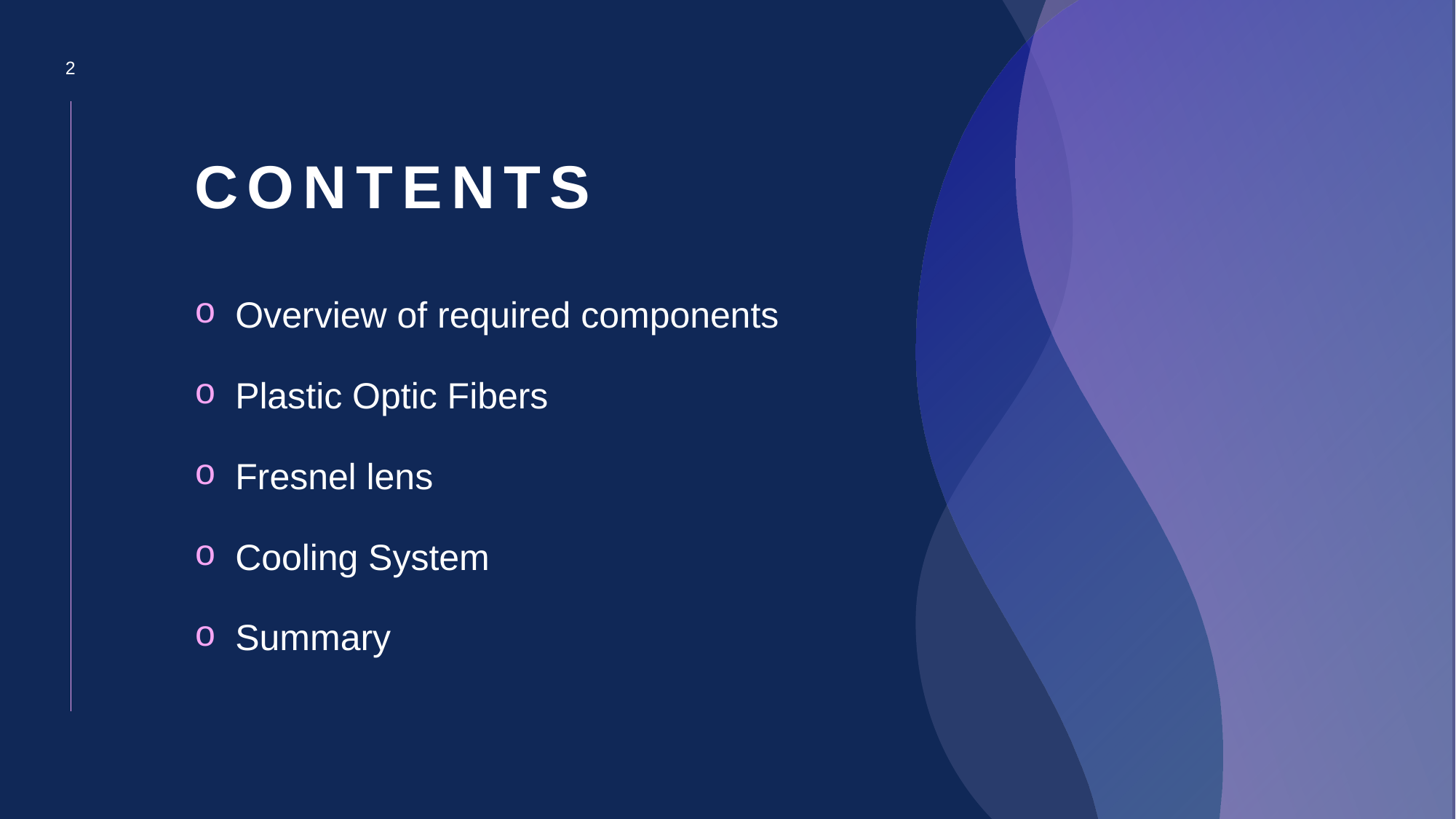

2
# CONTENTS
Overview of required components
Plastic Optic Fibers
Fresnel lens
Cooling System
Summary